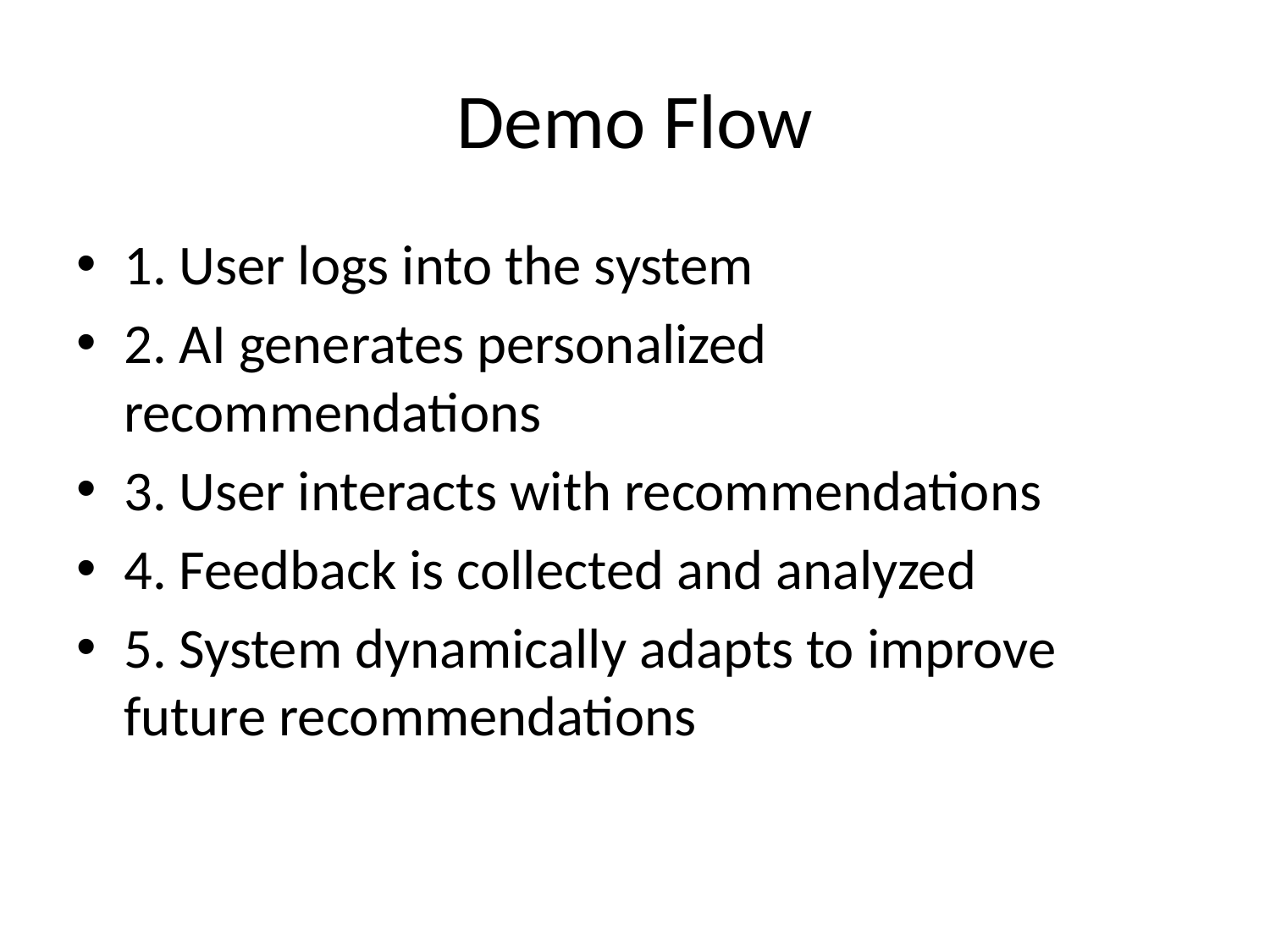

# Demo Flow
1. User logs into the system
2. AI generates personalized recommendations
3. User interacts with recommendations
4. Feedback is collected and analyzed
5. System dynamically adapts to improve future recommendations